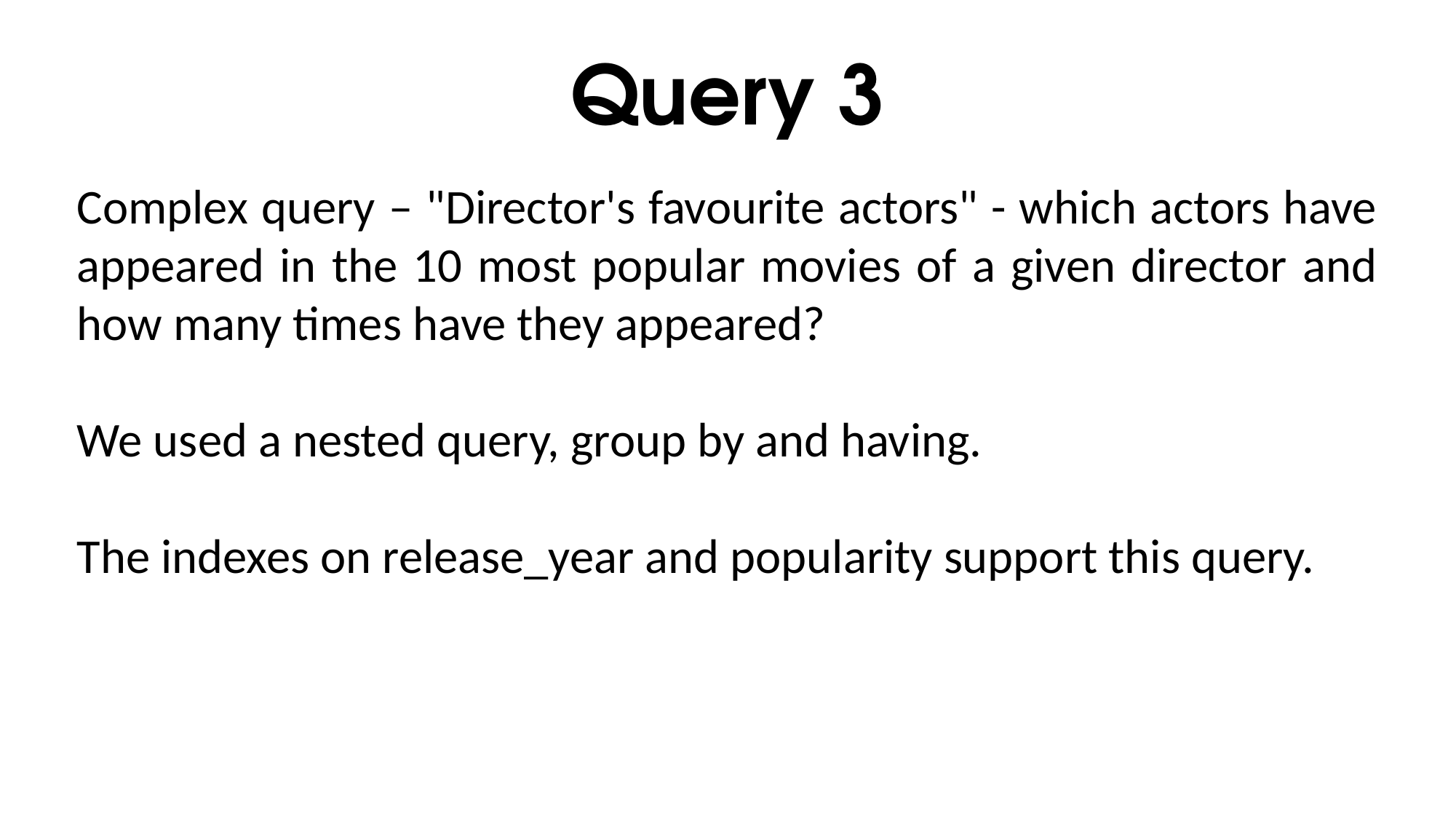

Query 3
Complex query – "Director's favourite actors" - which actors have appeared in the 10 most popular movies of a given director and how many times have they appeared?

We used a nested query, group by and having.

The indexes on release_year and popularity support this query.